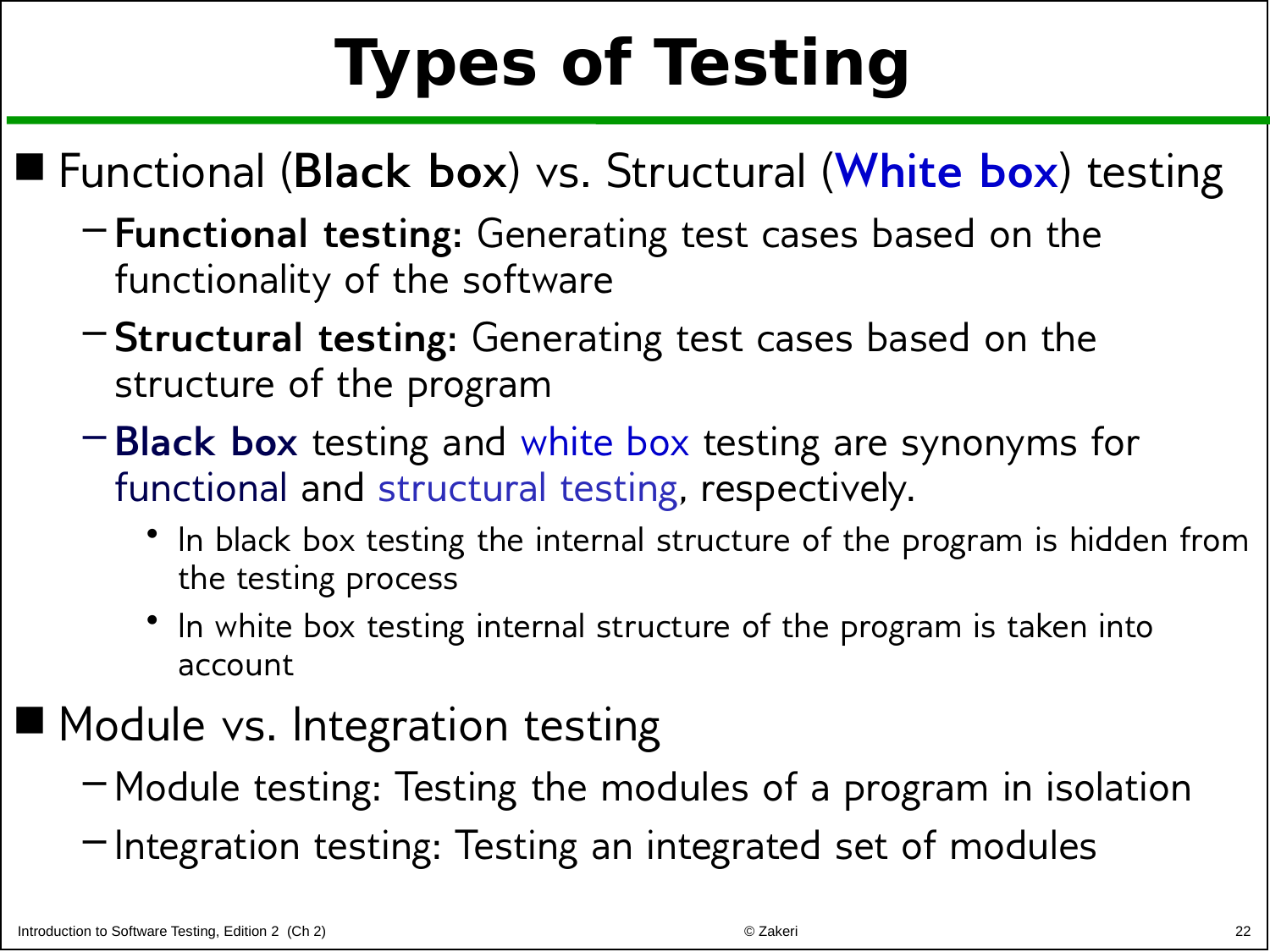

# Types of Testing
Functional (Black box) vs. Structural (White box) testing
Functional testing: Generating test cases based on the functionality of the software
Structural testing: Generating test cases based on the structure of the program
Black box testing and white box testing are synonyms for functional and structural testing, respectively.
In black box testing the internal structure of the program is hidden from the testing process
In white box testing internal structure of the program is taken into account
Module vs. Integration testing
Module testing: Testing the modules of a program in isolation
Integration testing: Testing an integrated set of modules
22
© Zakeri
Introduction to Software Testing, Edition 2  (Ch 2)